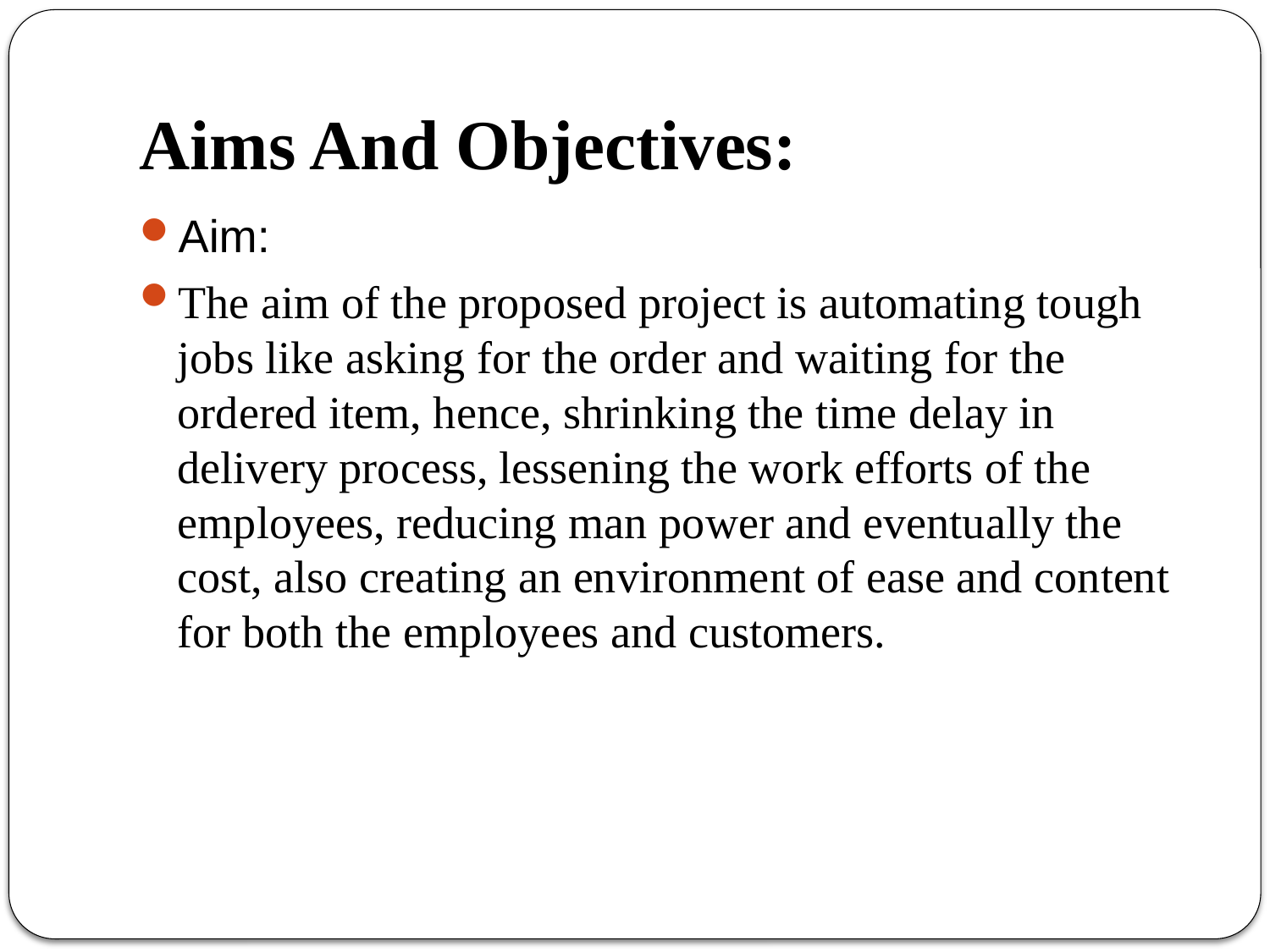

# Aims And Objectives:
Aim:
The aim of the proposed project is automating tough jobs like asking for the order and waiting for the ordered item, hence, shrinking the time delay in delivery process, lessening the work efforts of the employees, reducing man power and eventually the cost, also creating an environment of ease and content for both the employees and customers.